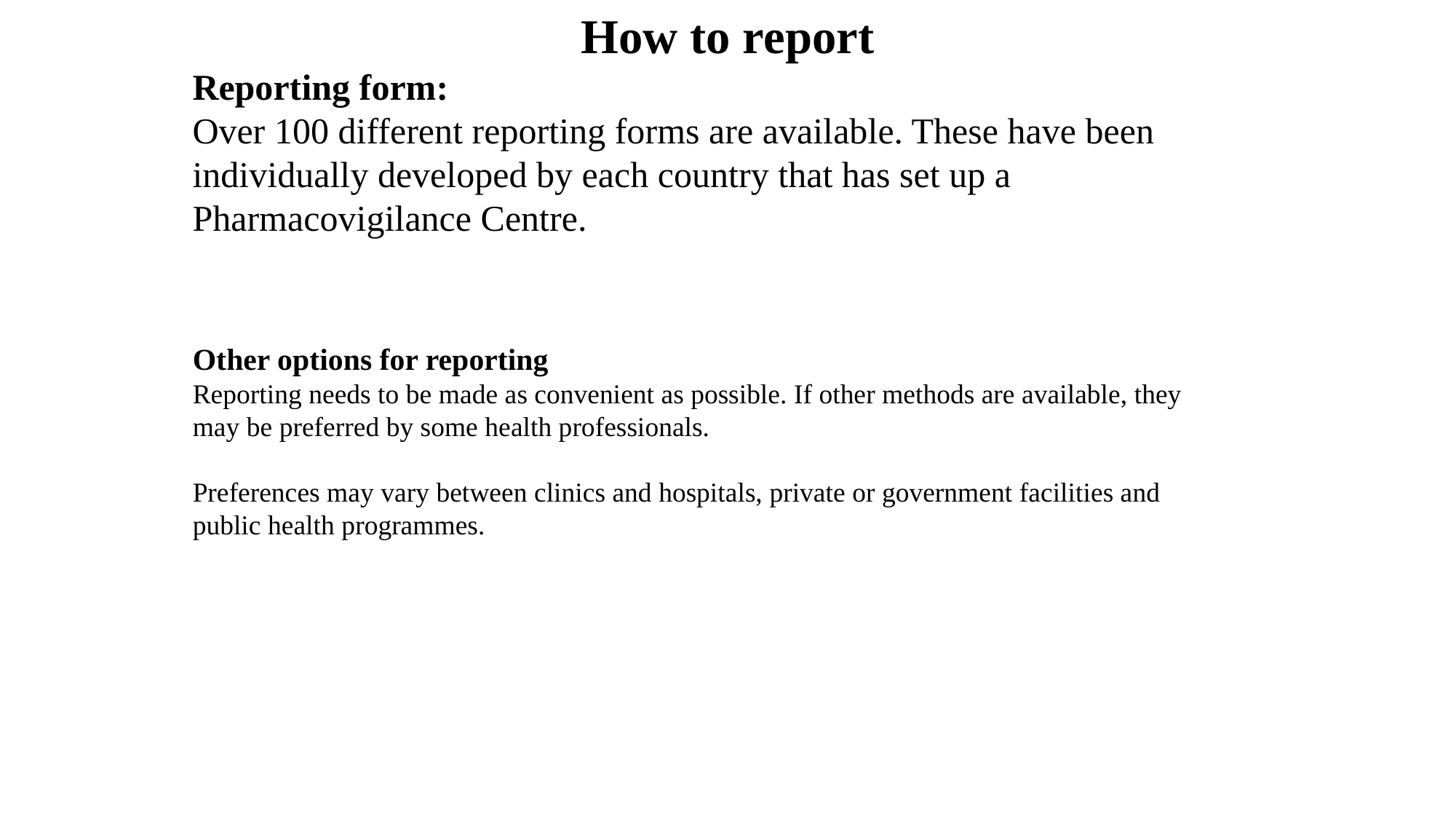

How to report
Reporting form:
Over 100 different reporting forms are available. These have been individually developed by each country that has set up a Pharmacovigilance Centre.

Other options for reporting
Reporting needs to be made as convenient as possible. If other methods are available, they may be preferred by some health professionals.

Preferences may vary between clinics and hospitals, private or government facilities and public health programmes.